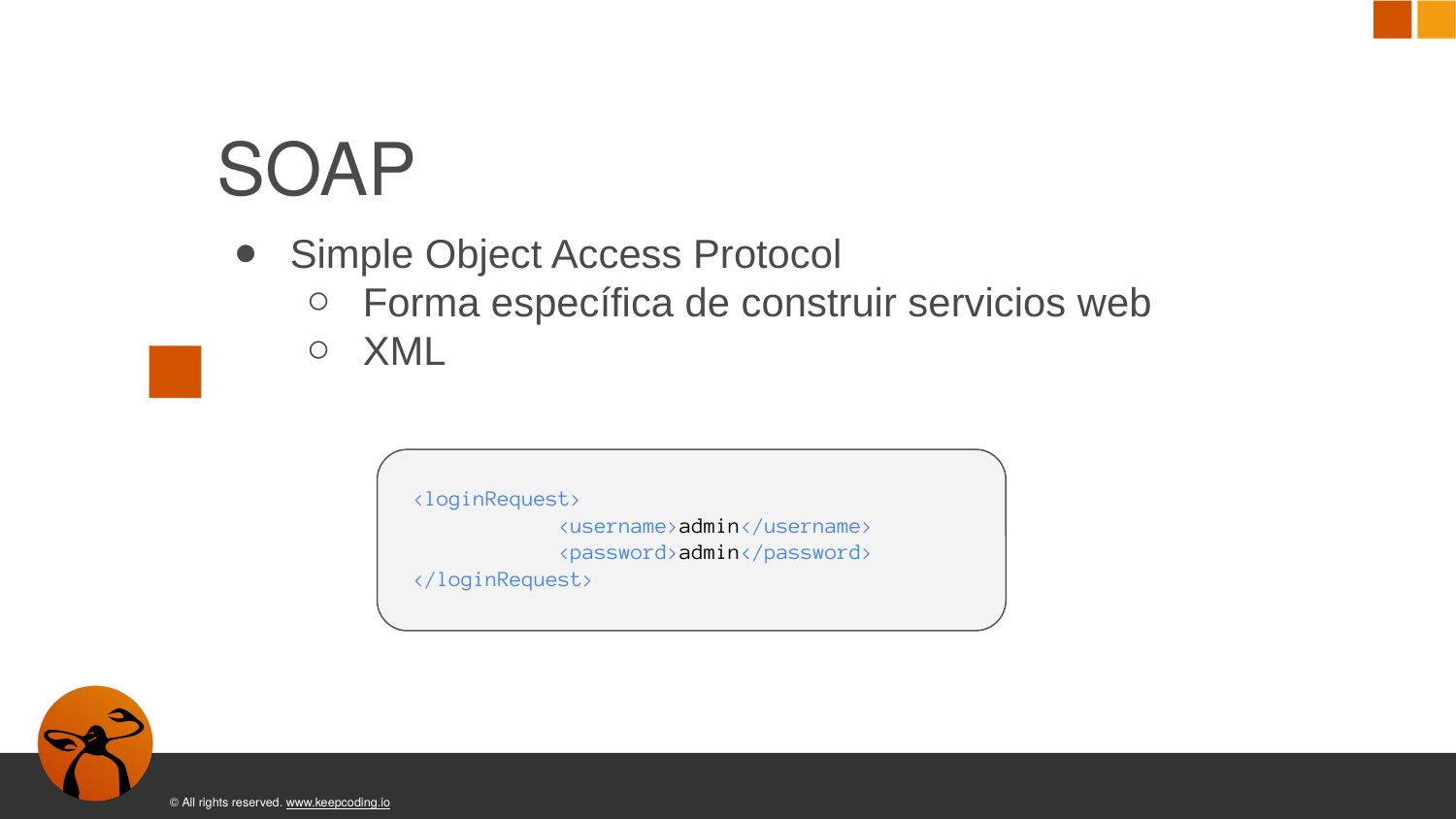

# SOAP
Simple Object Access Protocol
Forma específica de construir servicios web
XML

<loginRequest>
	<username>admin</username>
	<password>admin</password>
</loginRequest>